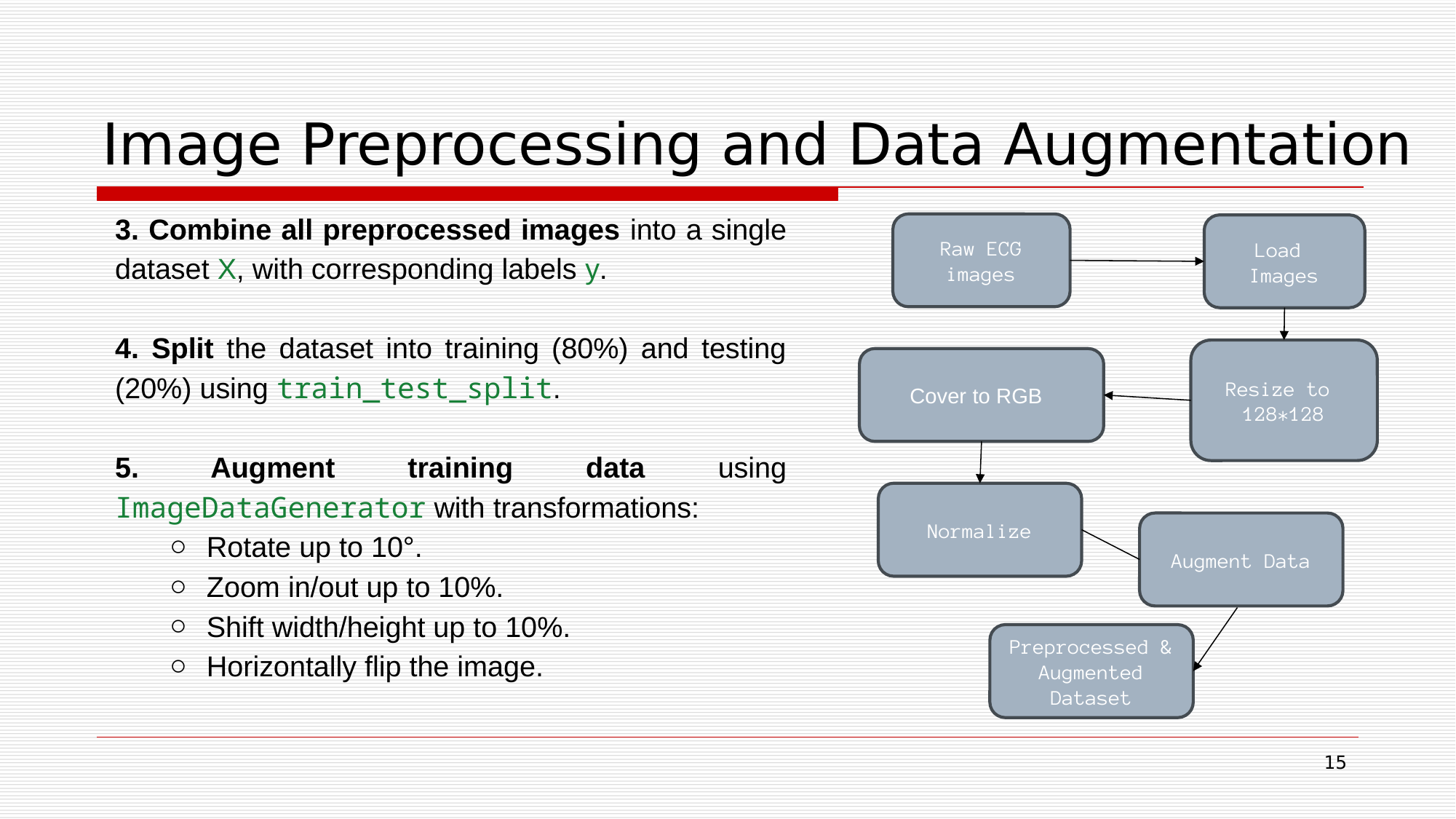

# Image Preprocessing and Data Augmentation
3. Combine all preprocessed images into a single dataset X, with corresponding labels y.

4. Split the dataset into training (80%) and testing (20%) using train_test_split.

5. Augment training data using ImageDataGenerator with transformations:
Rotate up to 10°.
Zoom in/out up to 10%.
Shift width/height up to 10%.
Horizontally flip the image.
Raw ECG
images
Load
Images
Resize to
128*128
   Cover to RGB
Normalize
Augment Data
Preprocessed &
Augmented Dataset
15